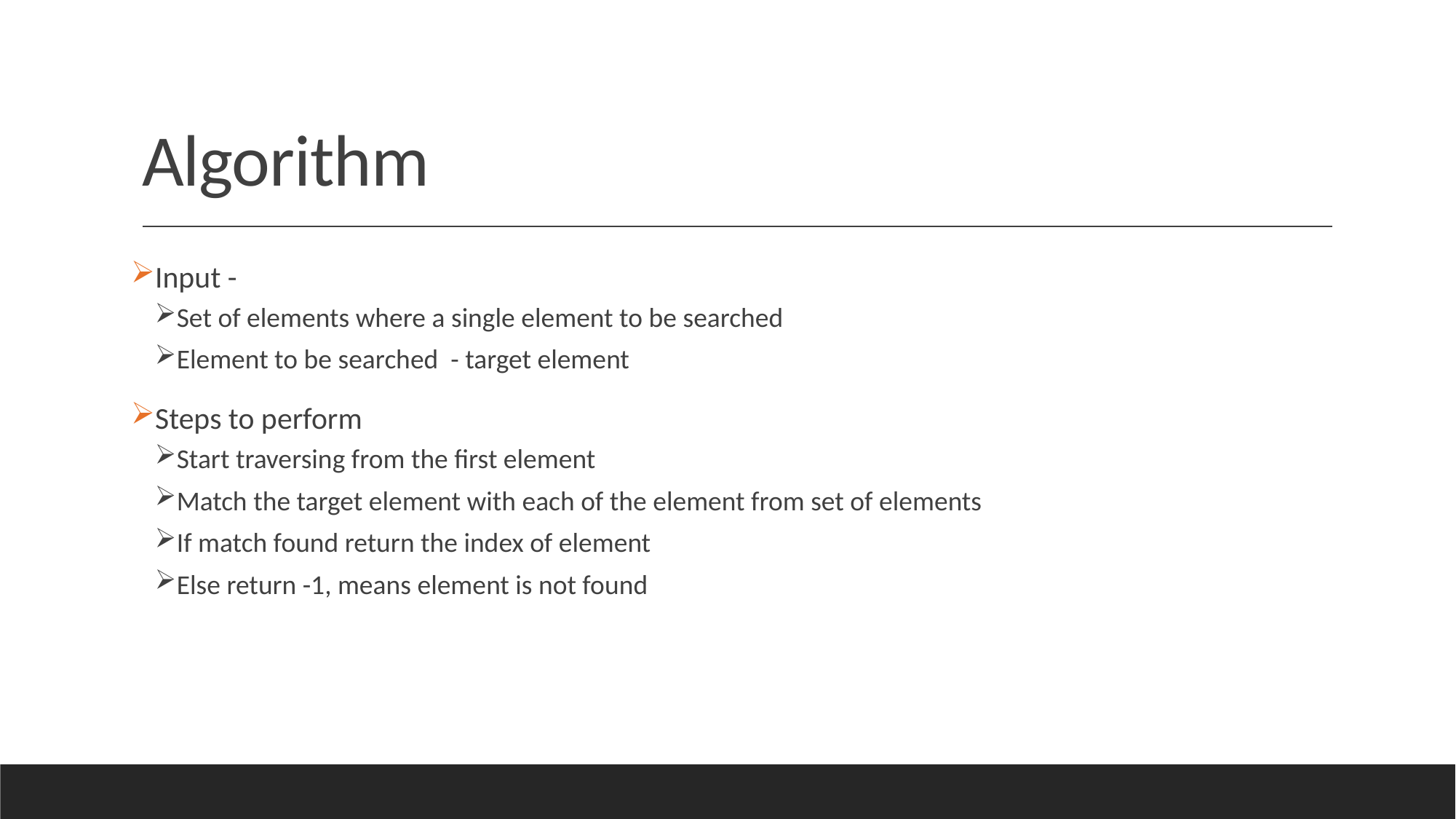

# Algorithm
Input -
Set of elements where a single element to be searched
Element to be searched  - target element
Steps to perform
Start traversing from the first element
Match the target element with each of the element from set of elements
If match found return the index of element
Else return -1, means element is not found